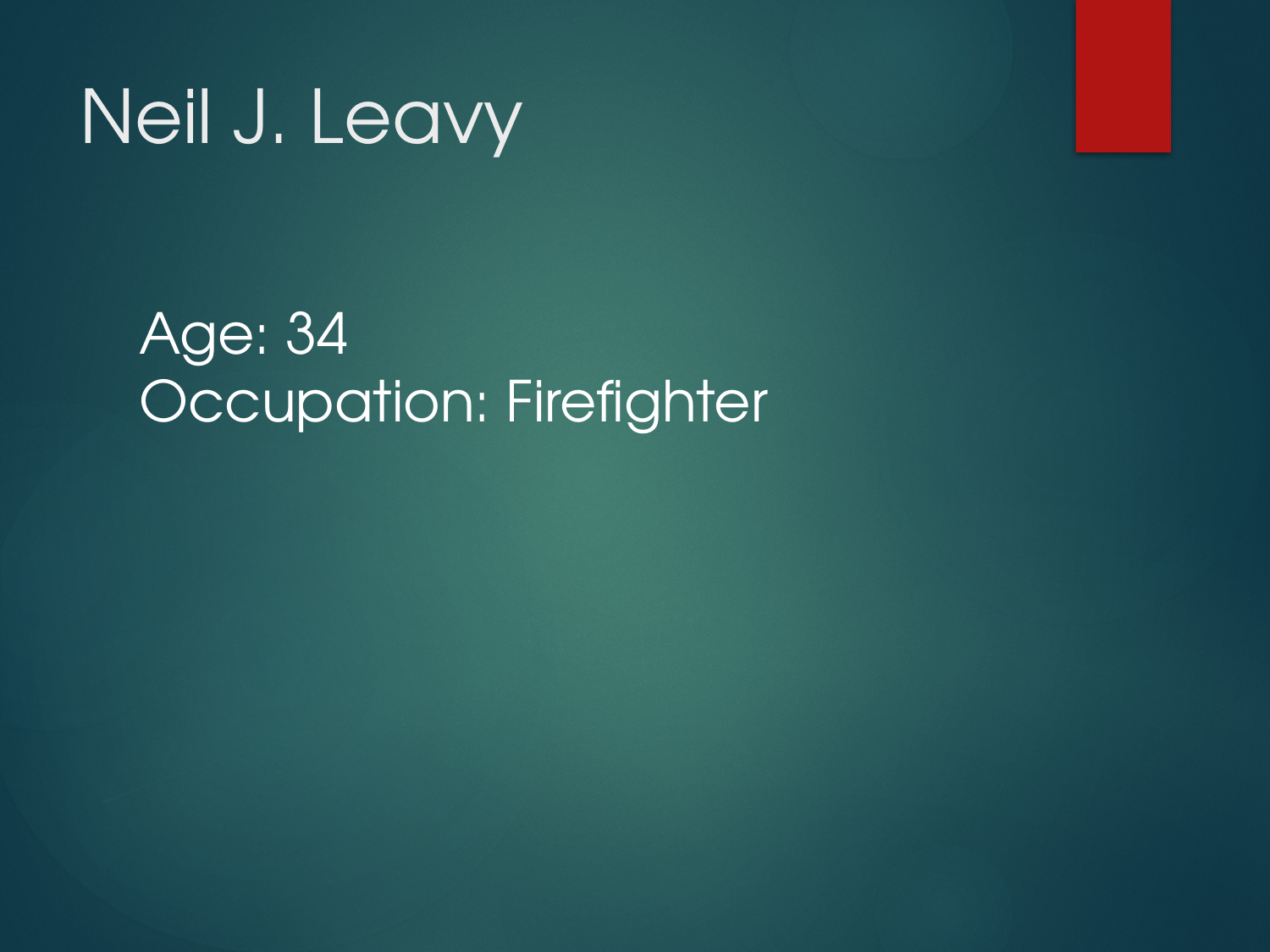

# Neil J. Leavy

Age: 34
Occupation: Firefighter